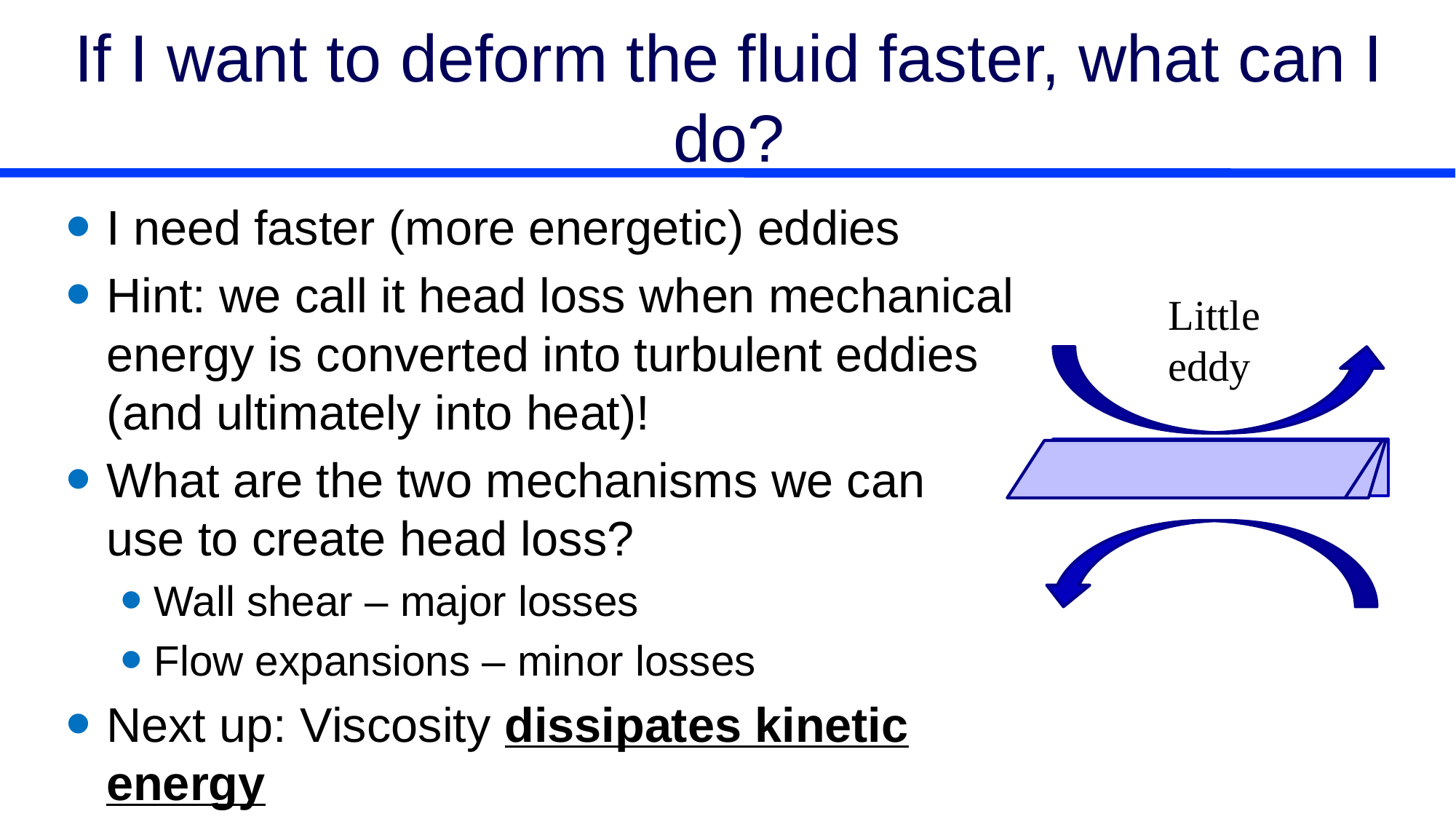

# If I want to deform the fluid faster, what can I do?
I need faster (more energetic) eddies
Hint: we call it head loss when mechanical energy is converted into turbulent eddies (and ultimately into heat)!
What are the two mechanisms we can use to create head loss?
Wall shear – major losses
Flow expansions – minor losses
Next up: Viscosity dissipates kinetic energy
Little eddy